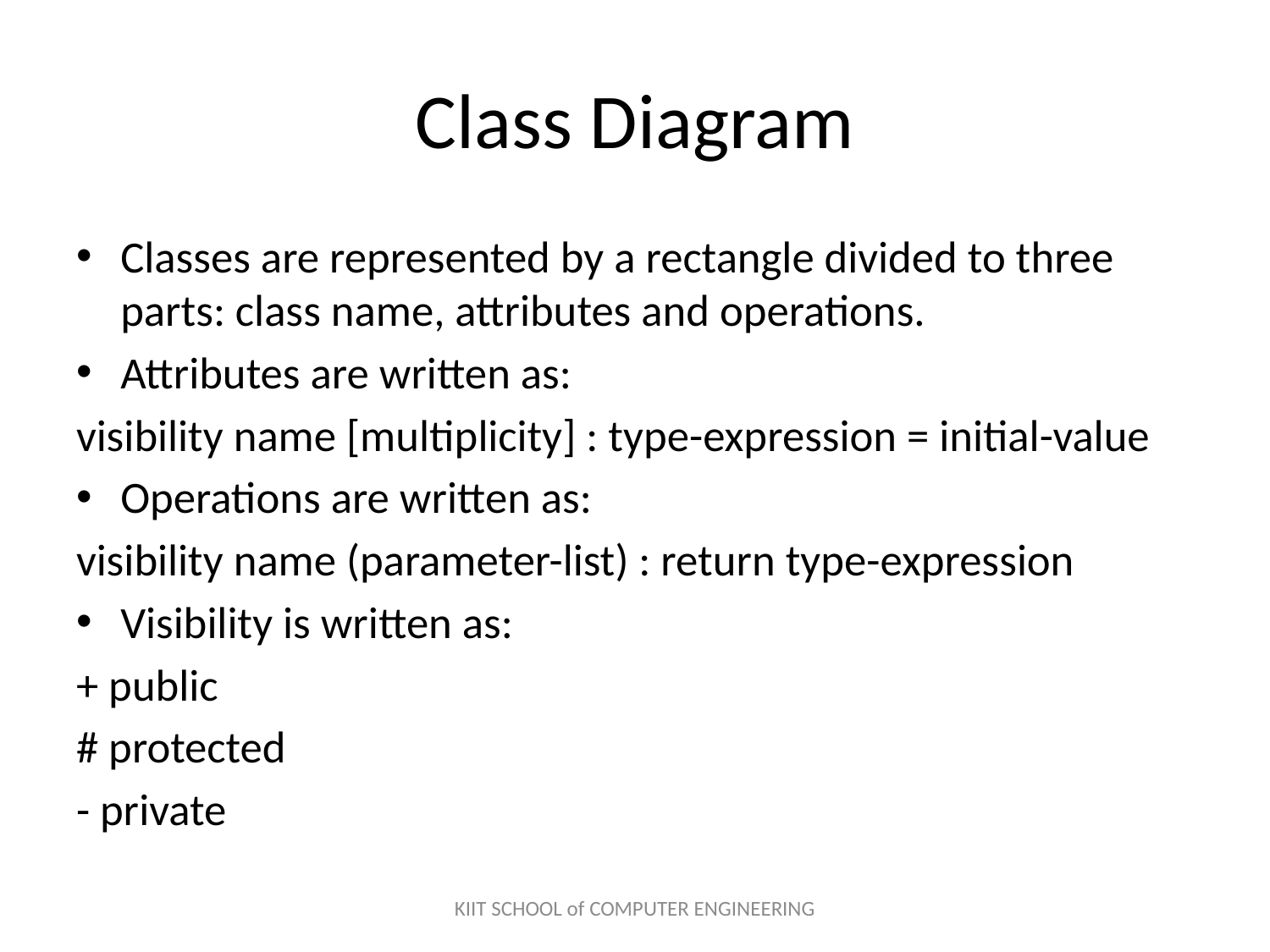

# Class Diagram
Classes are represented by a rectangle divided to three parts: class name, attributes and operations.
Attributes are written as:
visibility name [multiplicity] : type-expression = initial-value
Operations are written as:
visibility name (parameter-list) : return type-expression
Visibility is written as:
+ public
# protected
- private

KIIT SCHOOL of COMPUTER ENGINEERING
43